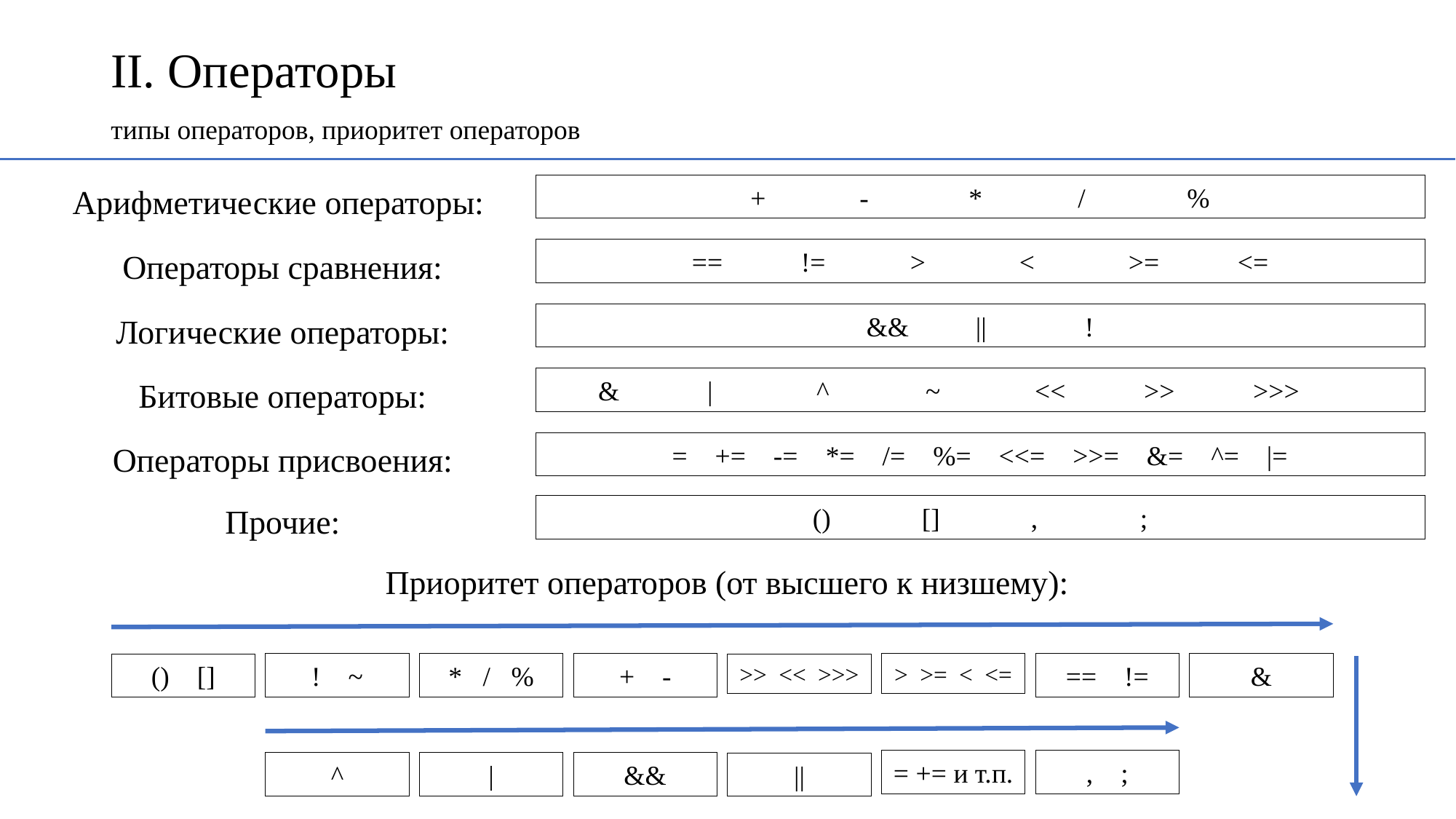

# II. Операторы
типы операторов, приоритет операторов
+	-	*	/	%
Арифметические операторы:
==	!=	>	<	>=	<=
Операторы сравнения:
&&	||	!
Логические операторы:
&	|	^	~	<<	>>	>>>
Битовые операторы:
=    +=    -=    *=    /=    %=    <<=    >>=    &=    ^=    |=
Операторы присвоения:
Прочие:
()	[]	,	;
Приоритет операторов (от высшего к низшему):
!    ~
*   /   %
+    -
>  >=  <  <=
==    !=
&
()    []
>>  <<  >>>
= += и т.п.
,    ;
^
|
&&
||